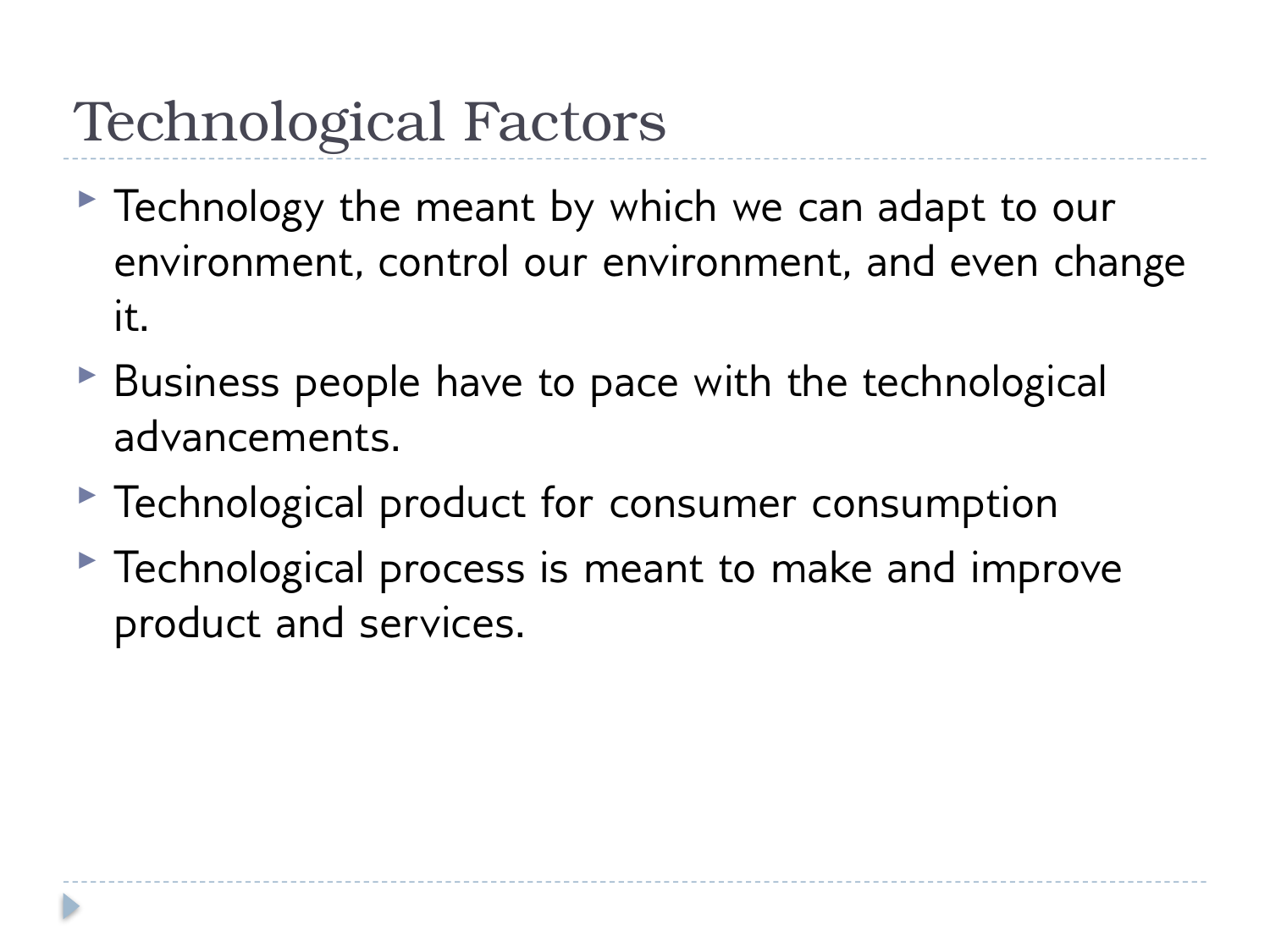

# Technological Factors
Technology the meant by which we can adapt to our environment, control our environment, and even change it.
Business people have to pace with the technological advancements.
Technological product for consumer consumption
Technological process is meant to make and improve product and services.